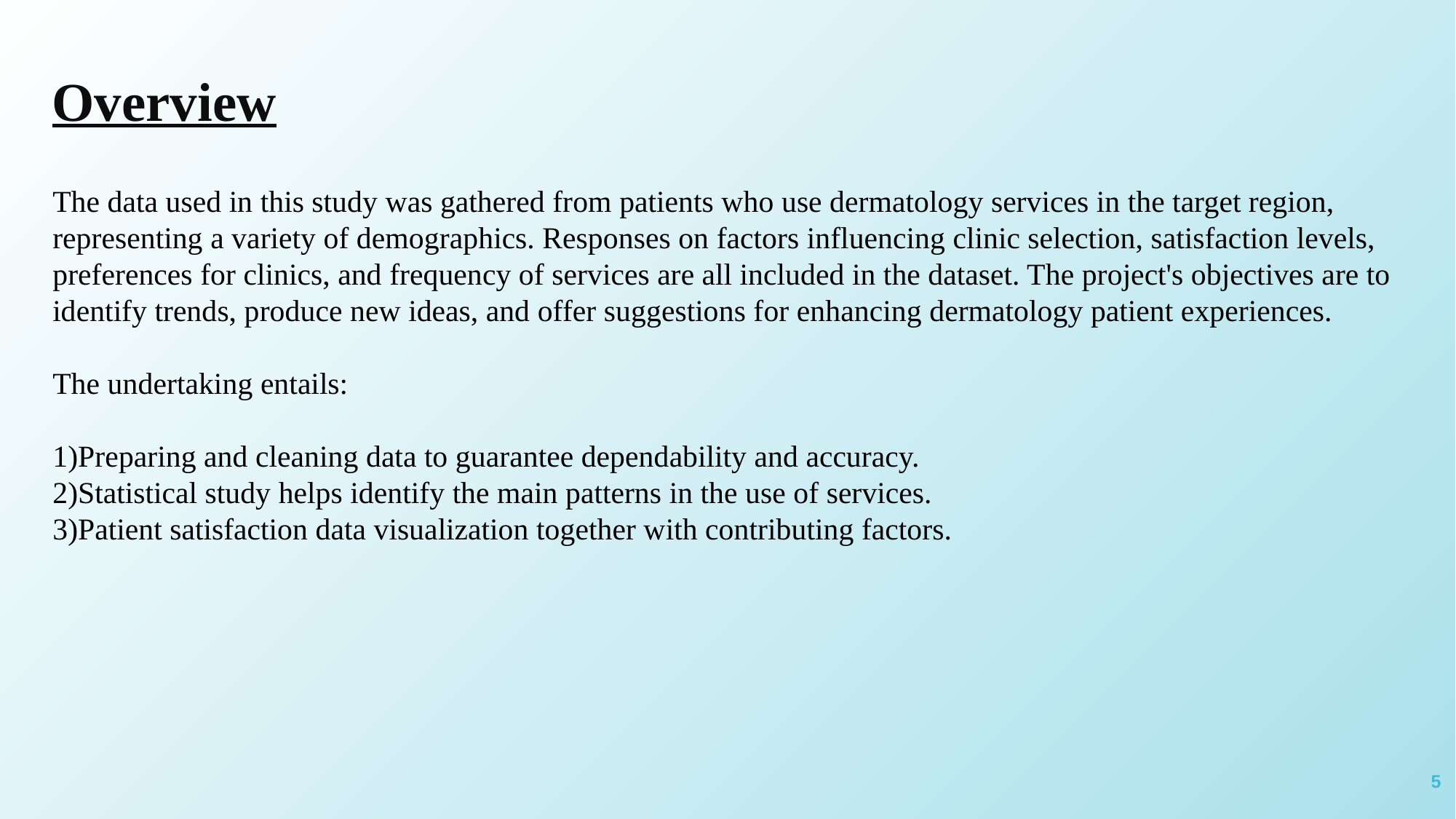

Overview
The data used in this study was gathered from patients who use dermatology services in the target region, representing a variety of demographics. Responses on factors influencing clinic selection, satisfaction levels, preferences for clinics, and frequency of services are all included in the dataset. The project's objectives are to identify trends, produce new ideas, and offer suggestions for enhancing dermatology patient experiences.
The undertaking entails:
1)Preparing and cleaning data to guarantee dependability and accuracy.
2)Statistical study helps identify the main patterns in the use of services.
3)Patient satisfaction data visualization together with contributing factors.
5